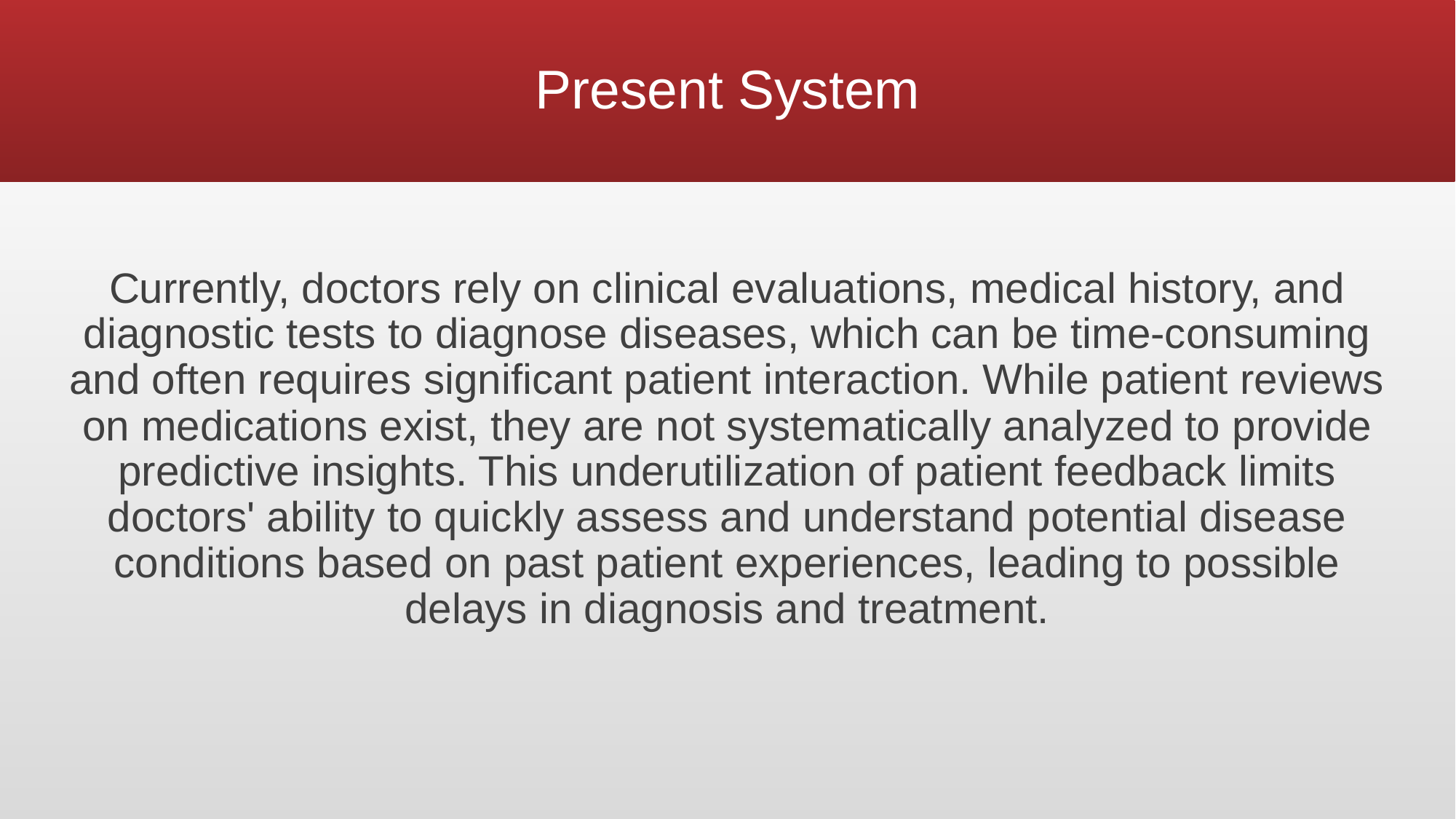

# Present System
Currently, doctors rely on clinical evaluations, medical history, and diagnostic tests to diagnose diseases, which can be time-consuming and often requires significant patient interaction. While patient reviews on medications exist, they are not systematically analyzed to provide predictive insights. This underutilization of patient feedback limits doctors' ability to quickly assess and understand potential disease conditions based on past patient experiences, leading to possible delays in diagnosis and treatment.